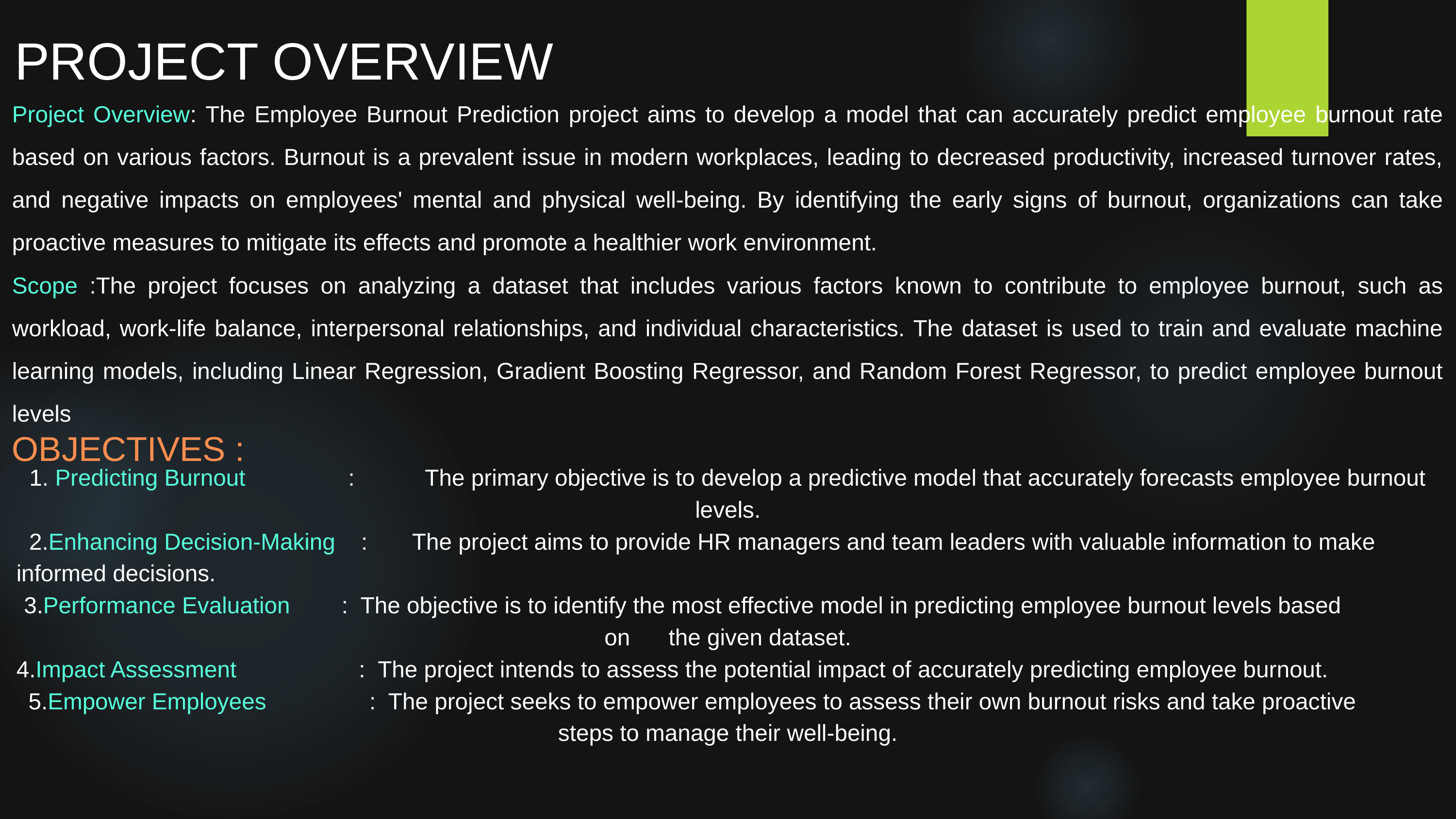

PROJECT OVERVIEW
Project Overview: The Employee Burnout Prediction project aims to develop a model that can accurately predict employee burnout rate based on various factors. Burnout is a prevalent issue in modern workplaces, leading to decreased productivity, increased turnover rates, and negative impacts on employees' mental and physical well-being. By identifying the early signs of burnout, organizations can take proactive measures to mitigate its effects and promote a healthier work environment.
Scope :The project focuses on analyzing a dataset that includes various factors known to contribute to employee burnout, such as workload, work-life balance, interpersonal relationships, and individual characteristics. The dataset is used to train and evaluate machine learning models, including Linear Regression, Gradient Boosting Regressor, and Random Forest Regressor, to predict employee burnout levels

OBJECTIVES :
1. Predicting Burnout                :           The primary objective is to develop a predictive model that accurately forecasts employee burnout levels.
  2.Enhancing Decision-Making    :       The project aims to provide HR managers and team leaders with valuable information to make informed decisions.
3.Performance Evaluation        :  The objective is to identify the most effective model in predicting employee burnout levels based               on      the given dataset.
4.Impact Assessment                   :  The project intends to assess the potential impact of accurately predicting employee burnout.
5.Empower Employees                :  The project seeks to empower employees to assess their own burnout risks and take proactive            steps to manage their well-being.